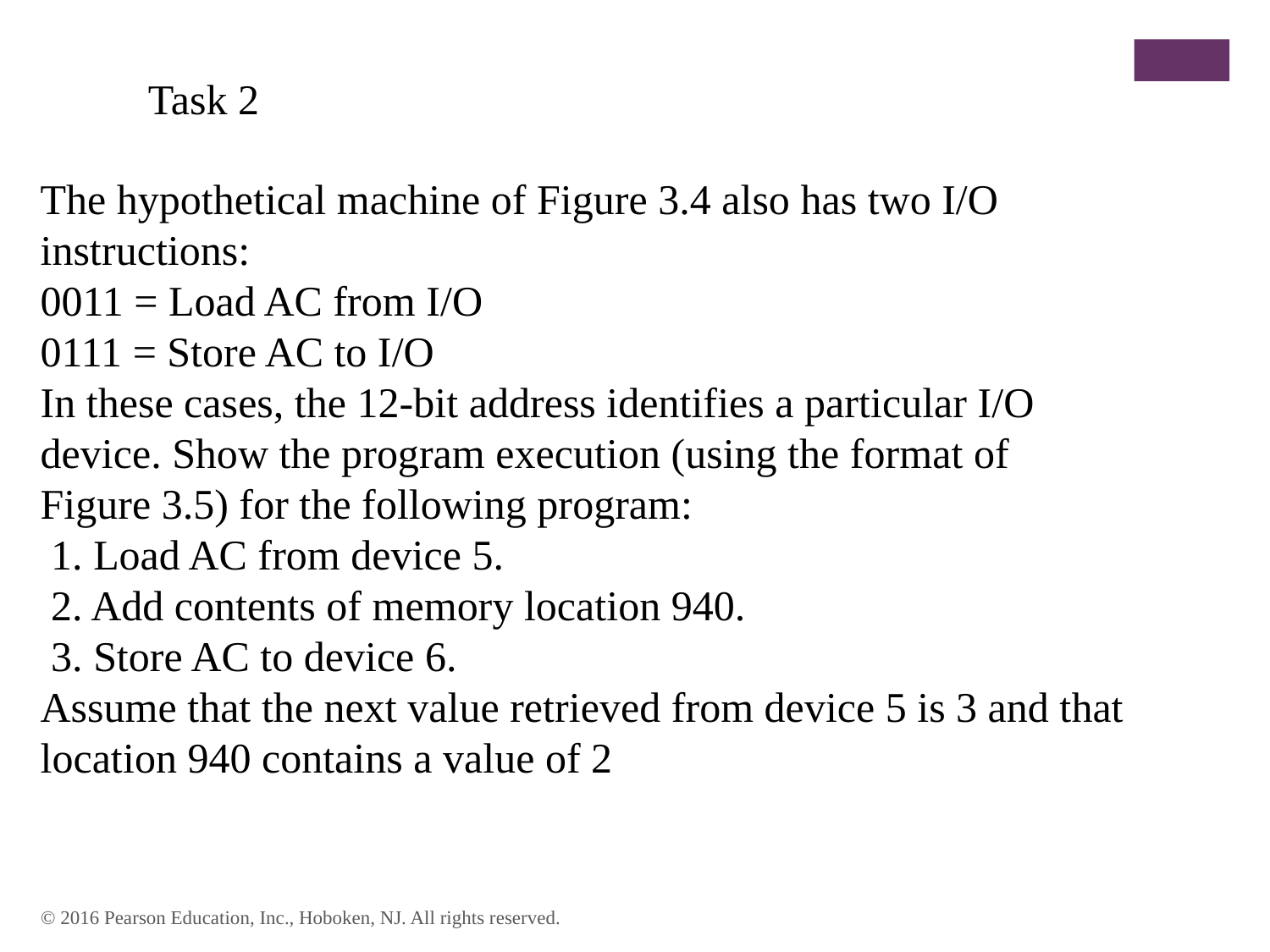

Task 2
The hypothetical machine of Figure 3.4 also has two I/O instructions:
0011 = Load AC from I/O
0111 = Store AC to I/O
In these cases, the 12-bit address identifies a particular I/O device. Show the program execution (using the format of Figure 3.5) for the following program:
 1. Load AC from device 5.
 2. Add contents of memory location 940.
 3. Store AC to device 6.
Assume that the next value retrieved from device 5 is 3 and that location 940 contains a value of 2
© 2016 Pearson Education, Inc., Hoboken, NJ. All rights reserved.